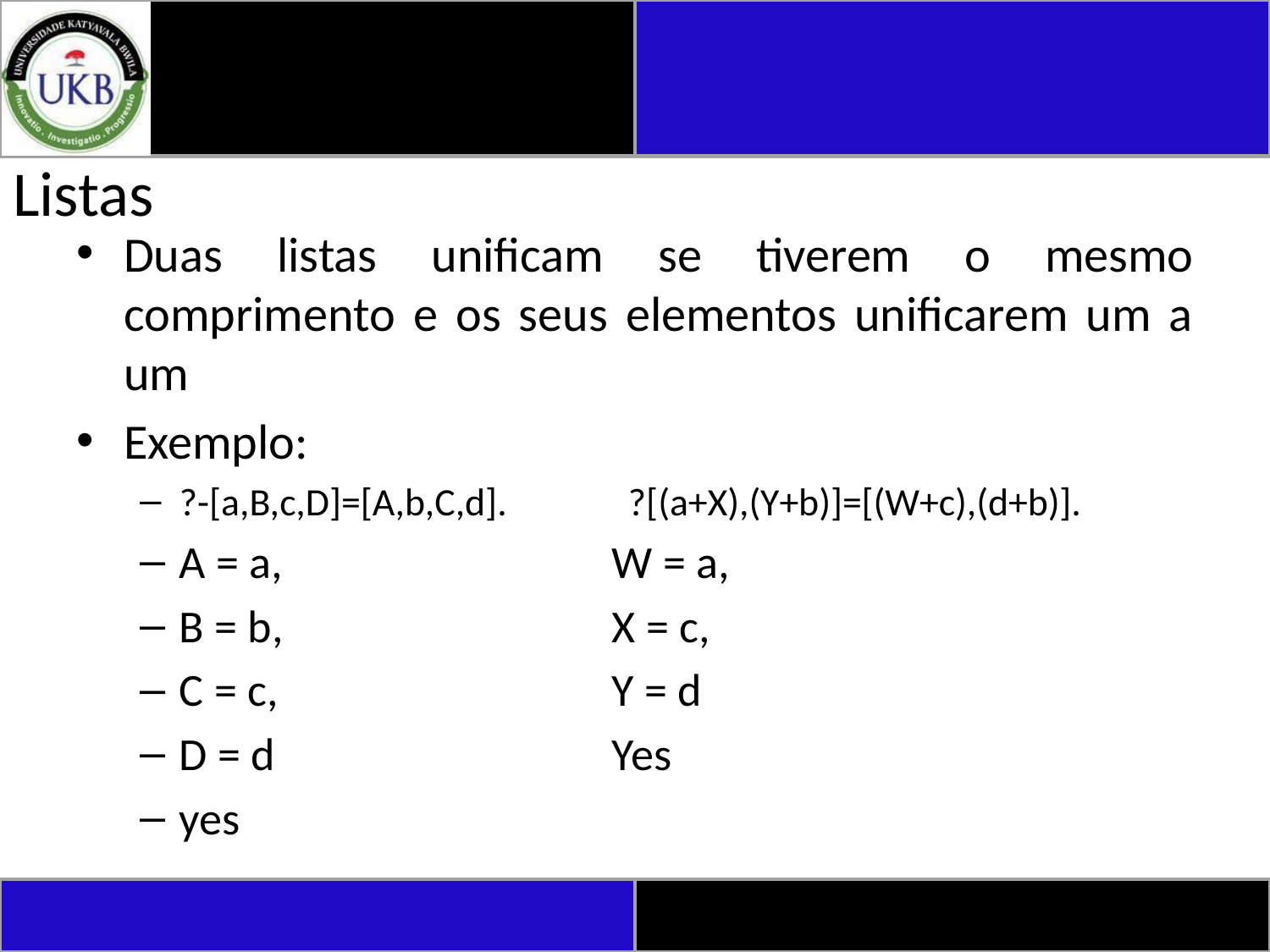

# Listas
Duas listas unificam se tiverem o mesmo comprimento e os seus elementos unificarem um a um
Exemplo:
?-[a,B,c,D]=[A,b,C,d].              ?[(a+X),(Y+b)]=[(W+c),(d+b)].
A = a,			     W = a,
B = b,			     X = c,
C = c,			     Y = d
D = d 		     	     Yes
yes